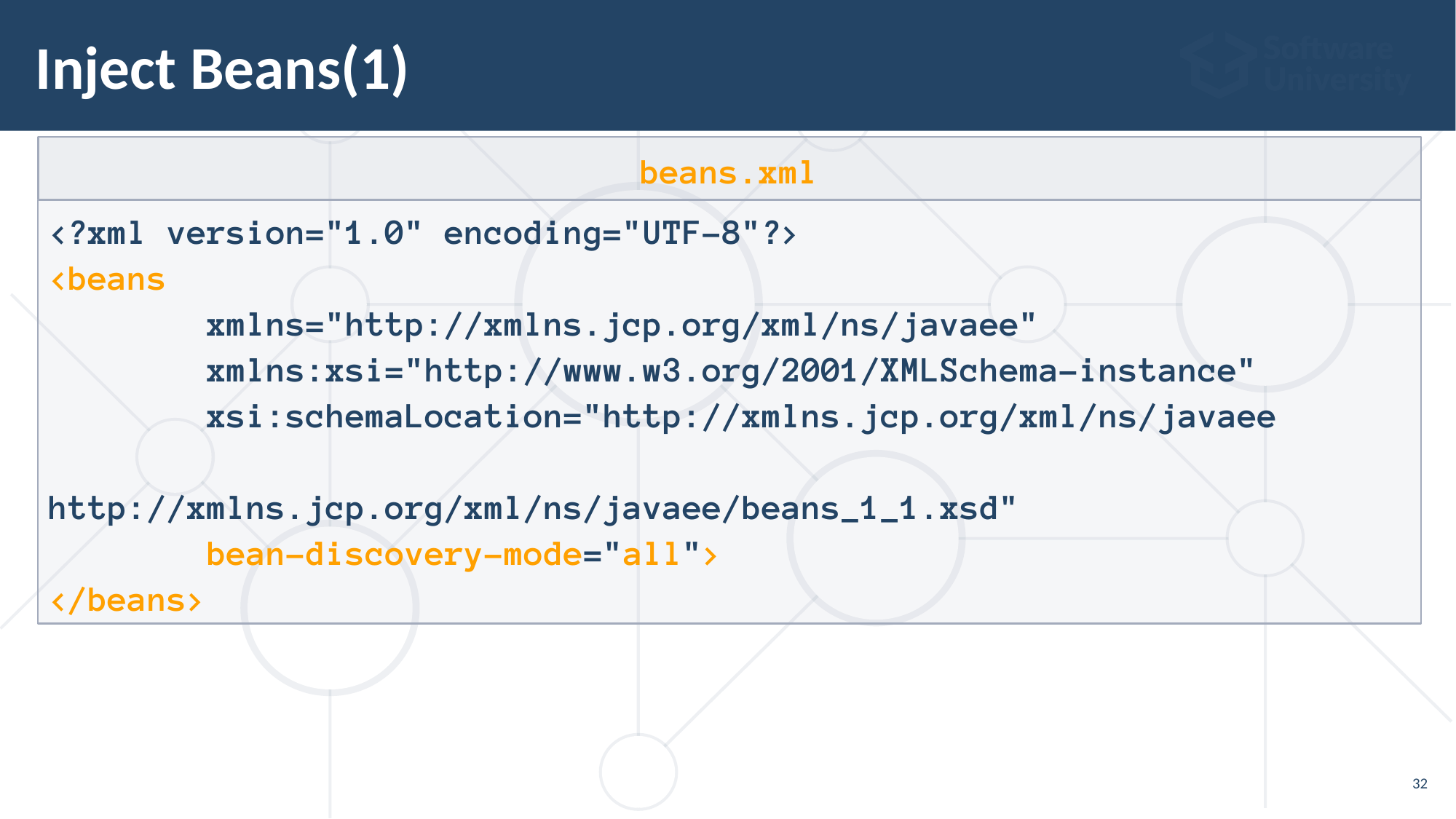

Inject Beans(1)
beans.xml
<?xml version="1.0" encoding="UTF-8"?>
<beans
        xmlns="http://xmlns.jcp.org/xml/ns/javaee"
        xmlns:xsi="http://www.w3.org/2001/XMLSchema-instance"
        xsi:schemaLocation="http://xmlns.jcp.org/xml/ns/javaee
                      http://xmlns.jcp.org/xml/ns/javaee/beans_1_1.xsd"
        bean-discovery-mode="all">
</beans>
32